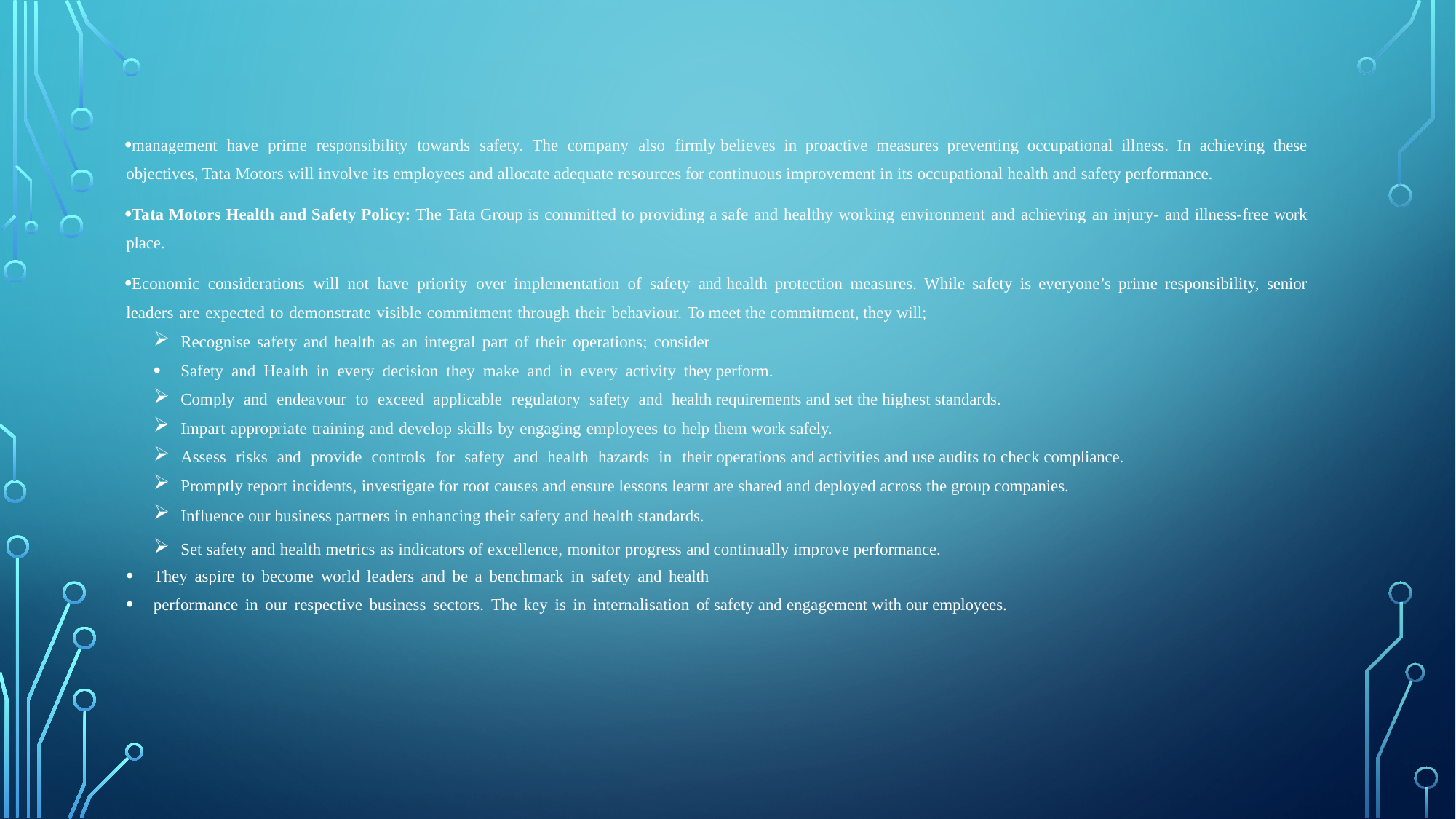

management have prime responsibility towards safety. The company also firmly believes in proactive measures preventing occupational illness. In achieving these objectives, Tata Motors will involve its employees and allocate adequate resources for continuous improvement in its occupational health and safety performance.
Tata Motors Health and Safety Policy: The Tata Group is committed to providing a safe and healthy working environment and achieving an injury- and illness-free work place.
Economic considerations will not have priority over implementation of safety and health protection measures. While safety is everyone’s prime responsibility, senior leaders are expected to demonstrate visible commitment through their behaviour. To meet the commitment, they will;
Recognise safety and health as an integral part of their operations; consider
Safety and Health in every decision they make and in every activity they perform.
Comply and endeavour to exceed applicable regulatory safety and health requirements and set the highest standards.
Impart appropriate training and develop skills by engaging employees to help them work safely.
Assess risks and provide controls for safety and health hazards in their operations and activities and use audits to check compliance.
Promptly report incidents, investigate for root causes and ensure lessons learnt are shared and deployed across the group companies.
Influence our business partners in enhancing their safety and health standards.
Set safety and health metrics as indicators of excellence, monitor progress and continually improve performance.
They aspire to become world leaders and be a benchmark in safety and health
performance in our respective business sectors. The key is in internalisation of safety and engagement with our employees.